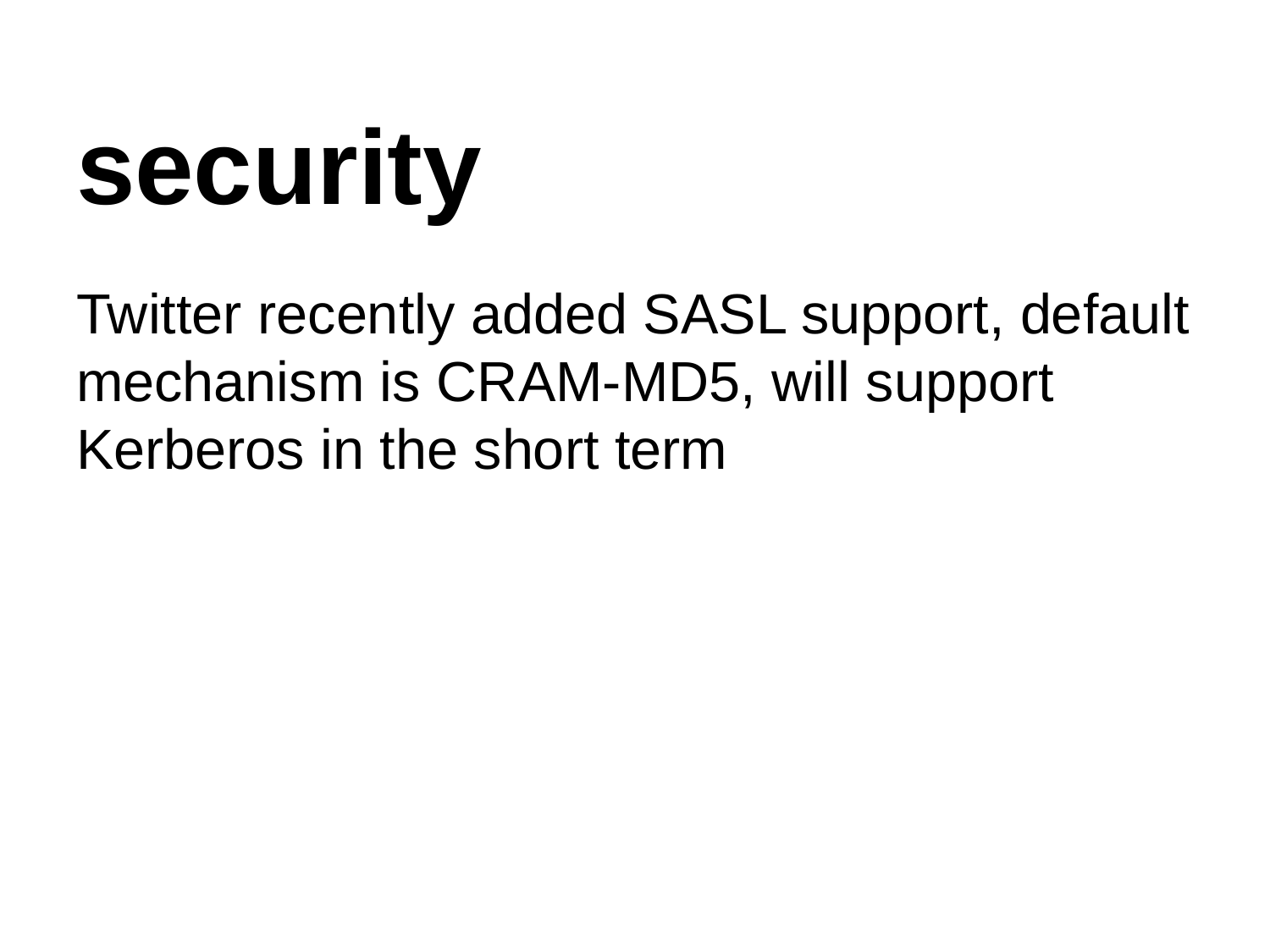

# security
Twitter recently added SASL support, default mechanism is CRAM-MD5, will support Kerberos in the short term